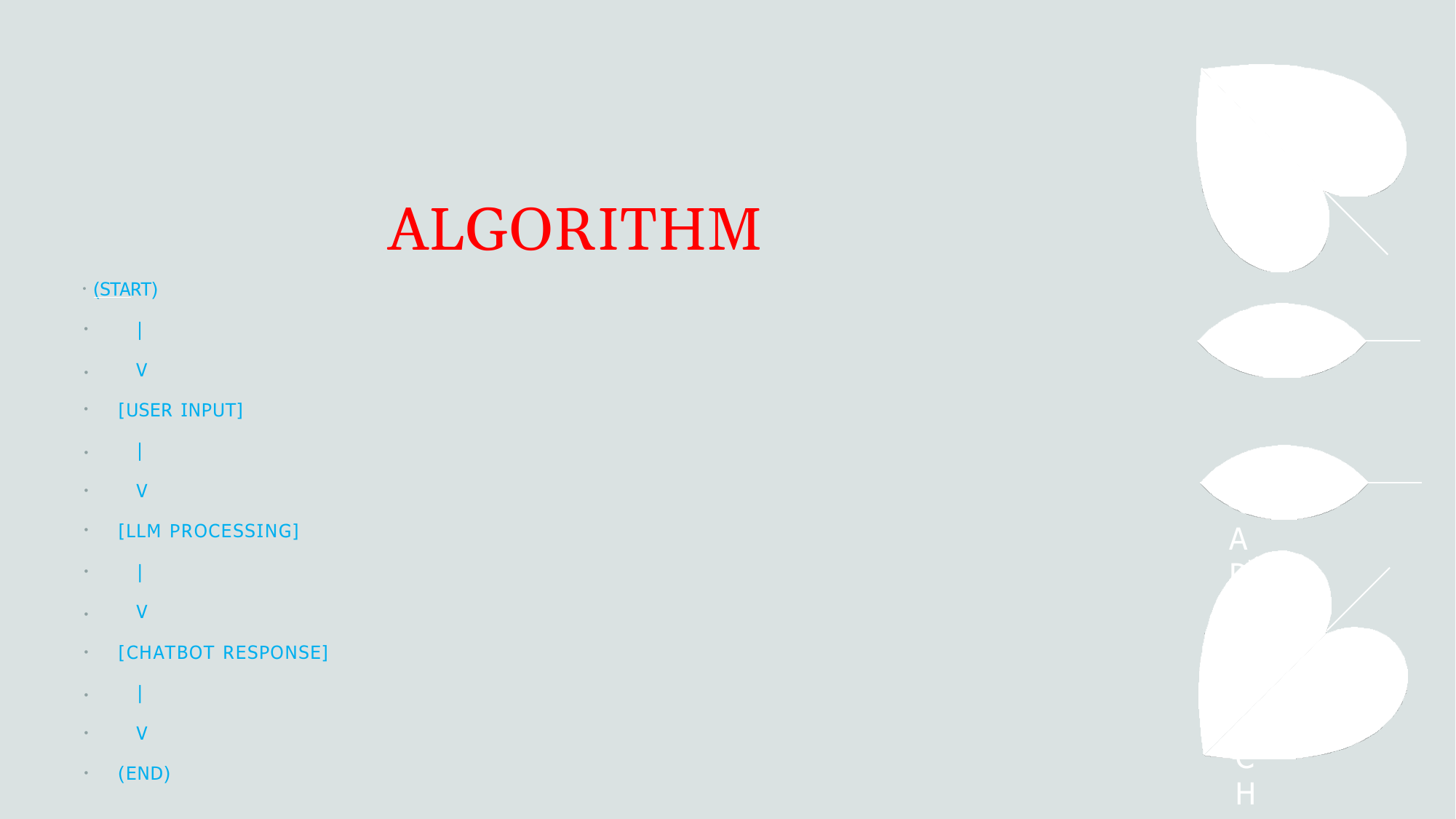

# ALGORITHM
	(START)
|

V
[USER INPUT]
|
•
•
V

[LLM PROCESSING]
C A R

|

V
[CHATBOT RESPONSE]
|
•
•
V

(END)
C
H